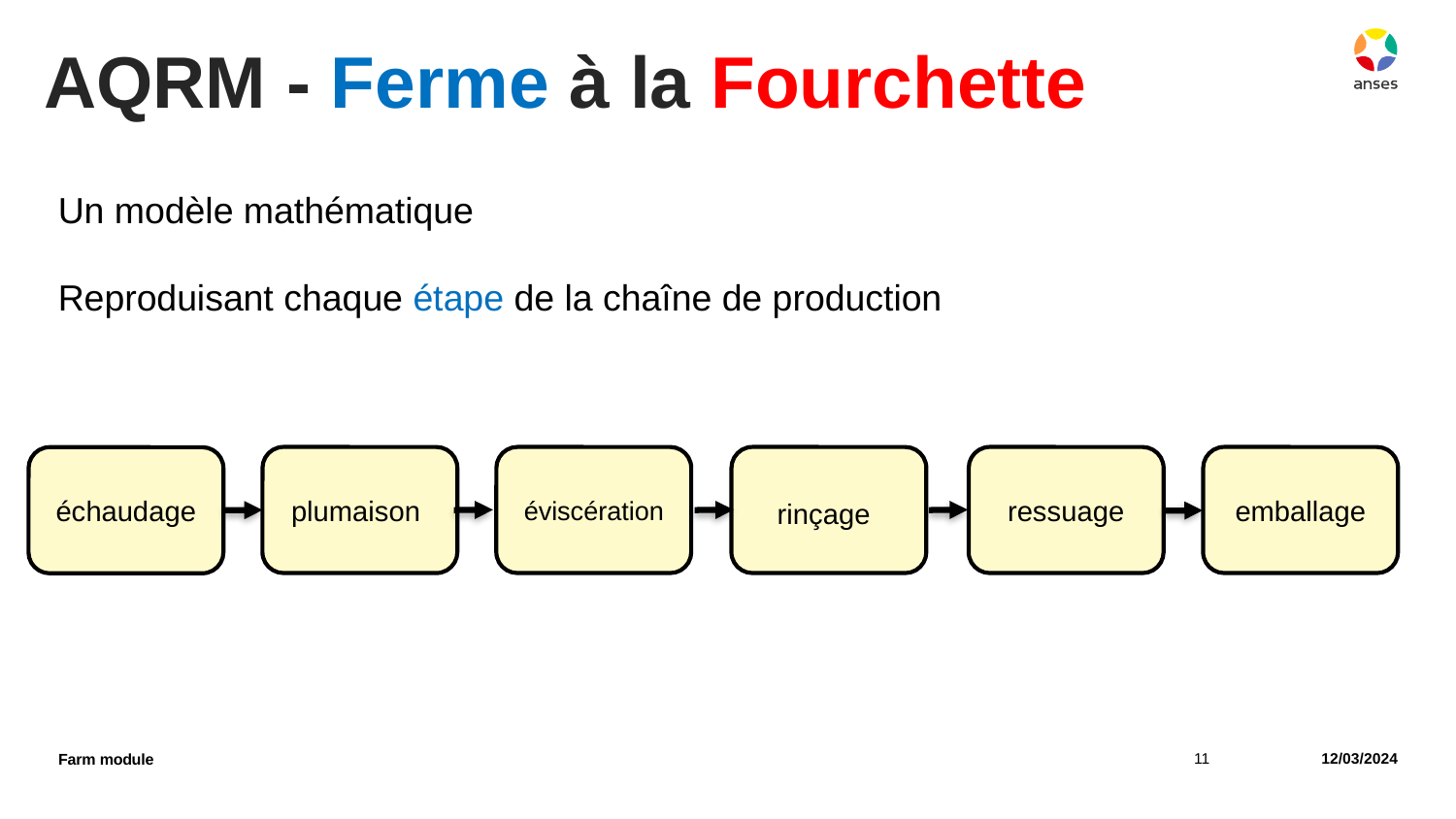

AQRM - Ferme à la Fourchette

Un modèle mathématique

Reproduisant chaque étape de la chaîne de production
plumaison
éviscération
rinçage
ressuage
emballage
échaudage
11
12/03/2024

Farm module